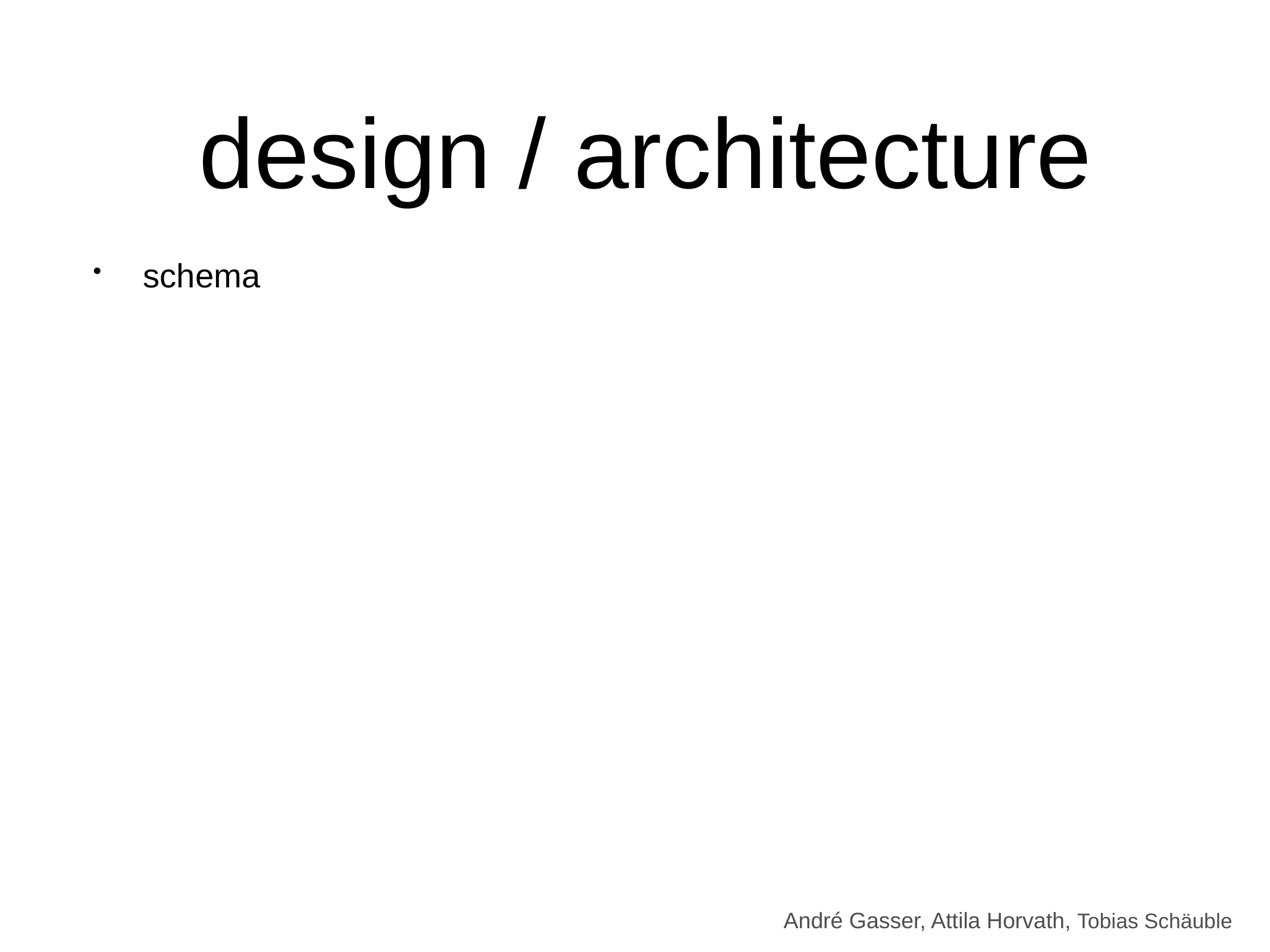

# design / architecture
schema
André Gasser, Attila Horvath, Tobias Schäuble